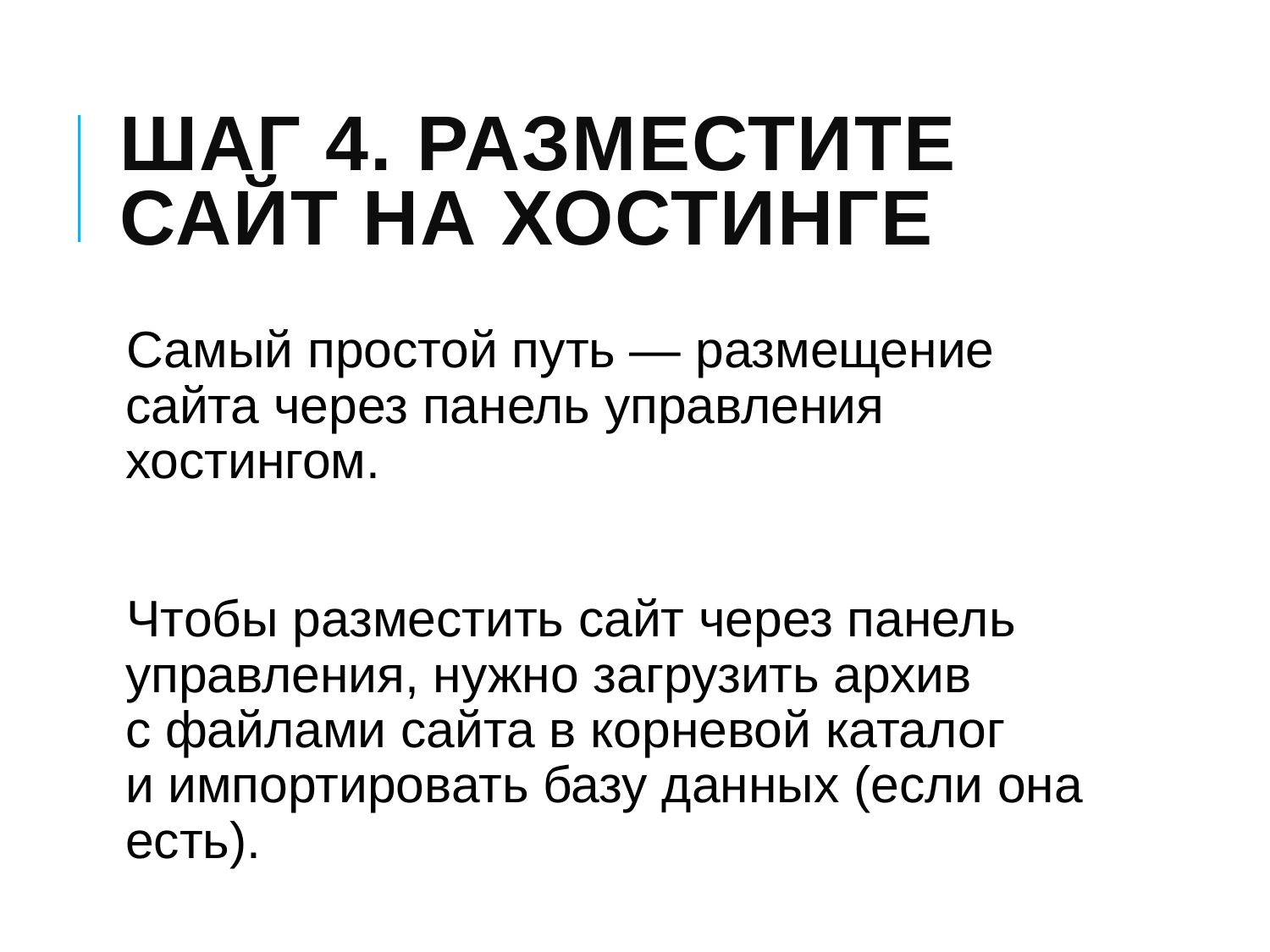

# Шаг 4. Разместите сайт на хостинге
Самый простой путь — размещение сайта через панель управления хостингом.

Чтобы разместить сайт через панель управления, нужно загрузить архив с файлами сайта в корневой каталог и импортировать базу данных (если она есть).